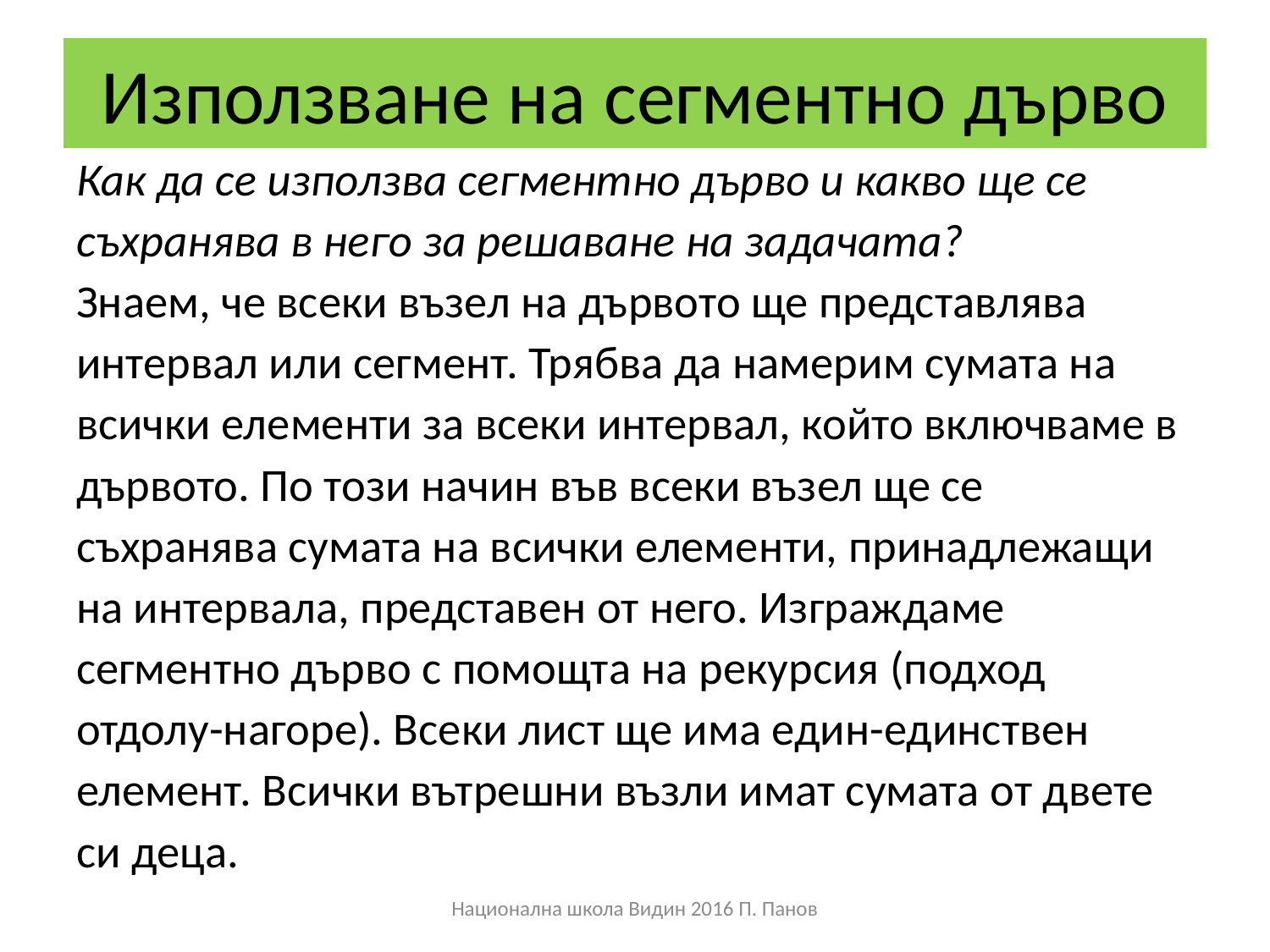

# Използване на сегментно дърво
Как да се използва сегментно дърво и какво ще се съхранява в него за решаване на задачата?
Знаем, че всеки възел на дървото ще представлява интервал или сегмент. Трябва да намерим сумата на всички елементи за всеки интервал, който включваме в дървото. По този начин във всеки възел ще се съхранява сумата на всички елементи, принадлежащи на интервала, представен от него. Изграждаме  сегментно дърво с помощта на рекурсия (подход отдолу-нагоре). Всеки лист ще има един-единствен елемент. Всички вътрешни възли имат сумата от двете си деца.
Национална школа Видин 2016 П. Панов